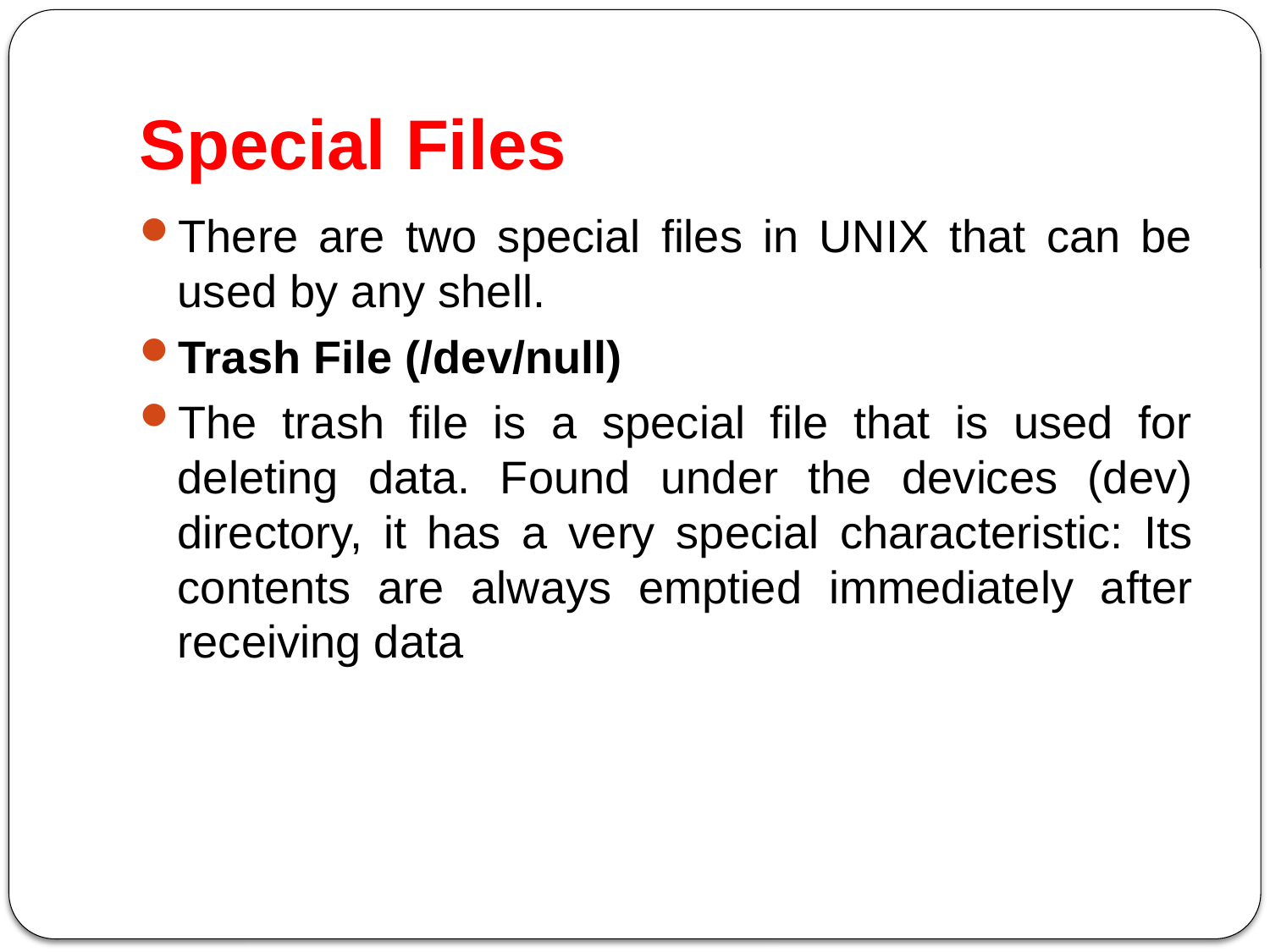

# Special Files
There are two special files in UNIX that can be used by any shell.
Trash File (/dev/null)
The trash file is a special file that is used for deleting data. Found under the devices (dev) directory, it has a very special characteristic: Its contents are always emptied immediately after receiving data